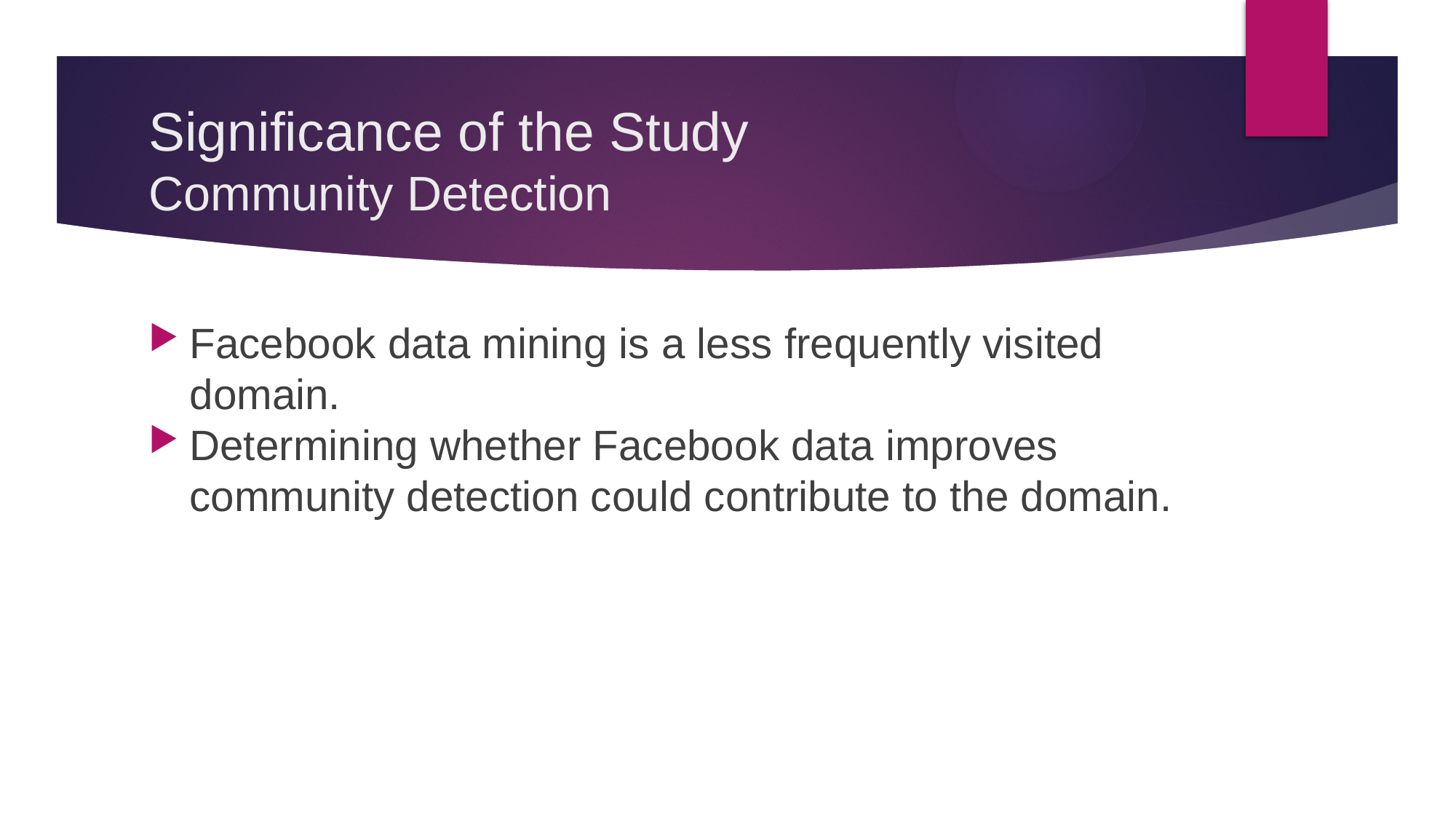

# Significance of the Study Community Detection
Facebook data mining is a less frequently visited domain.
Determining whether Facebook data improves community detection could contribute to the domain.